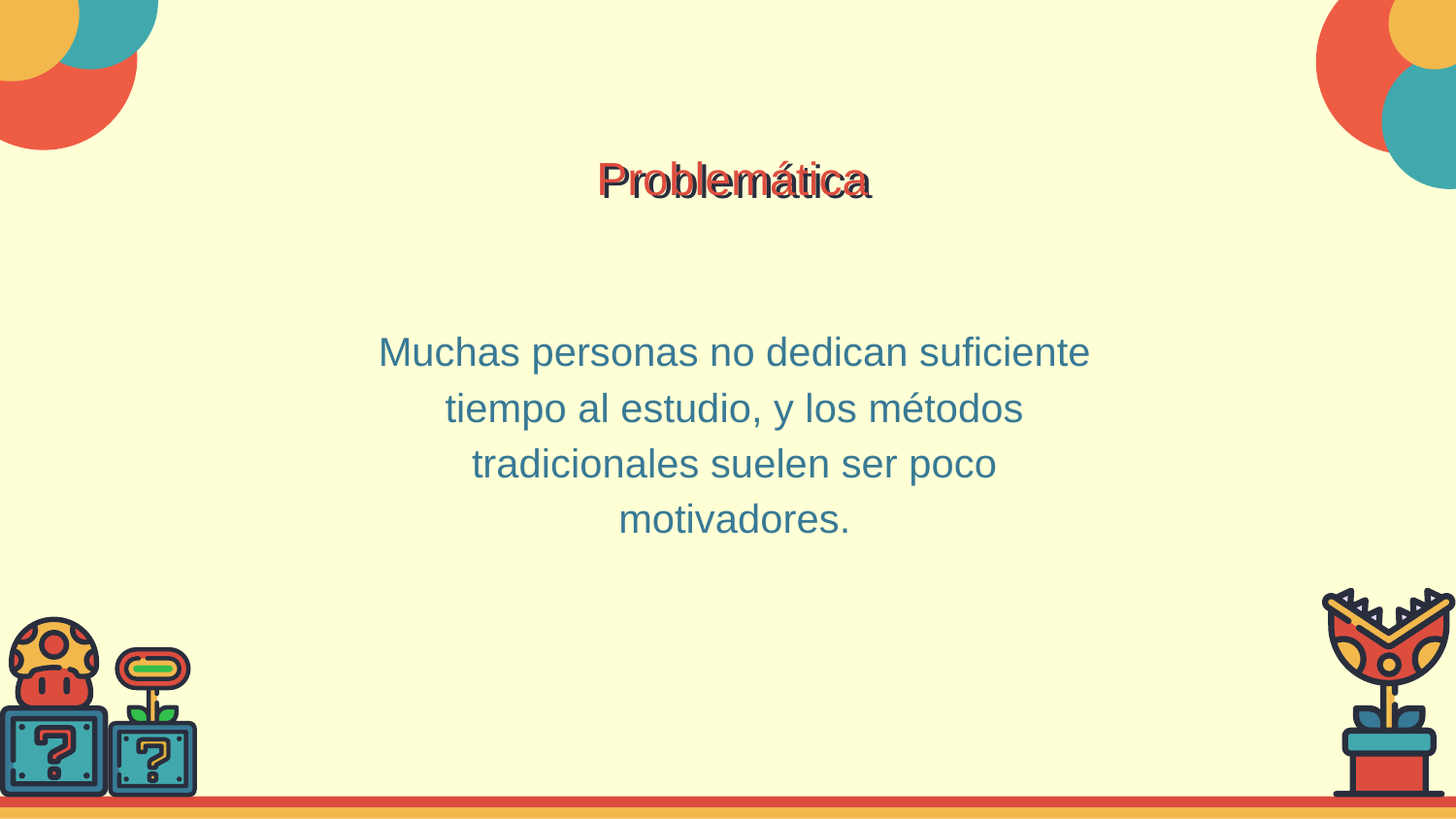

Problemática
# Problemática
Muchas personas no dedican suficiente tiempo al estudio, y los métodos tradicionales suelen ser poco motivadores.